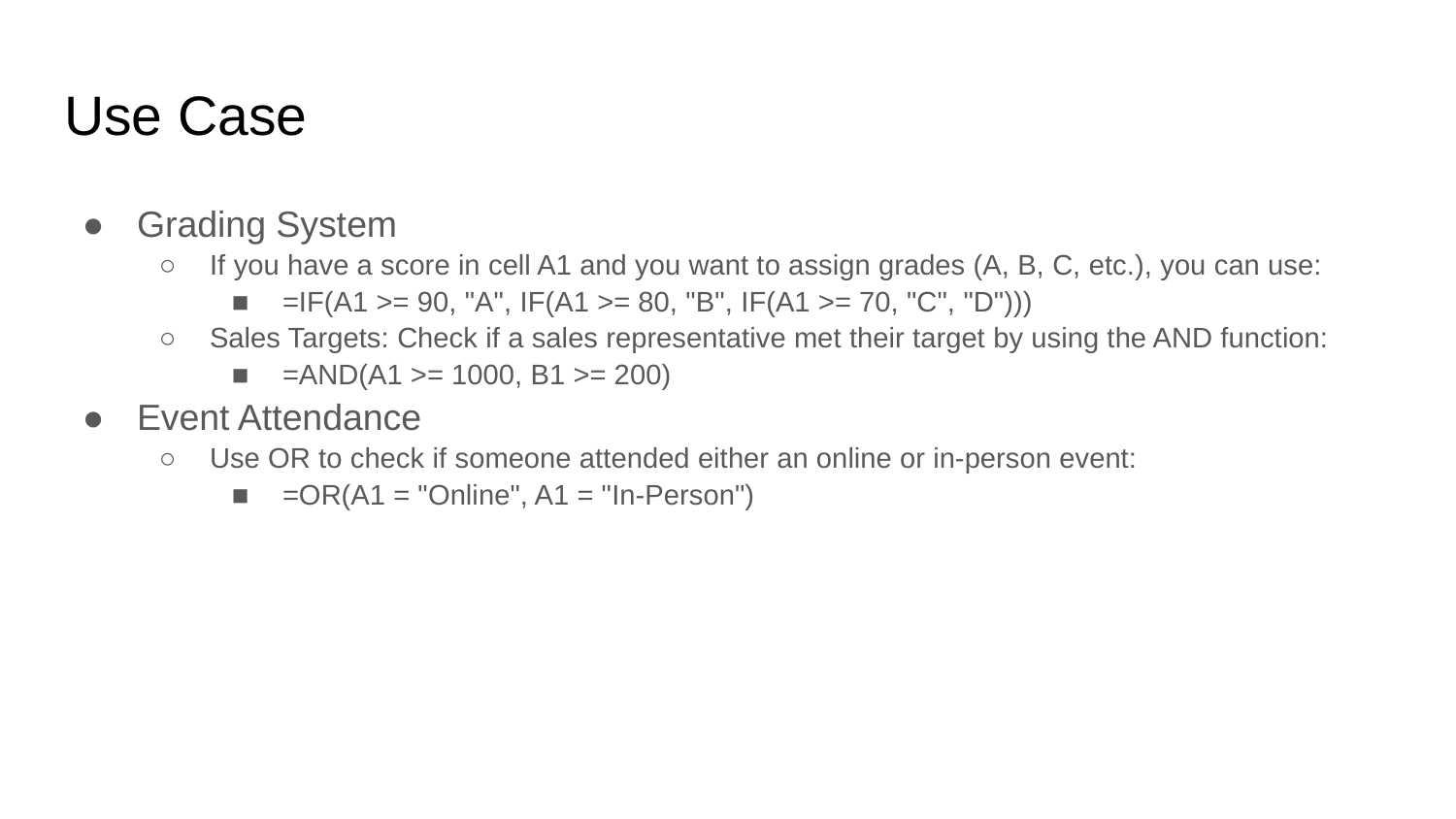

# Use Case
Grading System
If you have a score in cell A1 and you want to assign grades (A, B, C, etc.), you can use:
=IF(A1 >= 90, "A", IF(A1 >= 80, "B", IF(A1 >= 70, "C", "D")))
Sales Targets: Check if a sales representative met their target by using the AND function:
=AND(A1 >= 1000, B1 >= 200)
Event Attendance
Use OR to check if someone attended either an online or in-person event:
=OR(A1 = "Online", A1 = "In-Person")